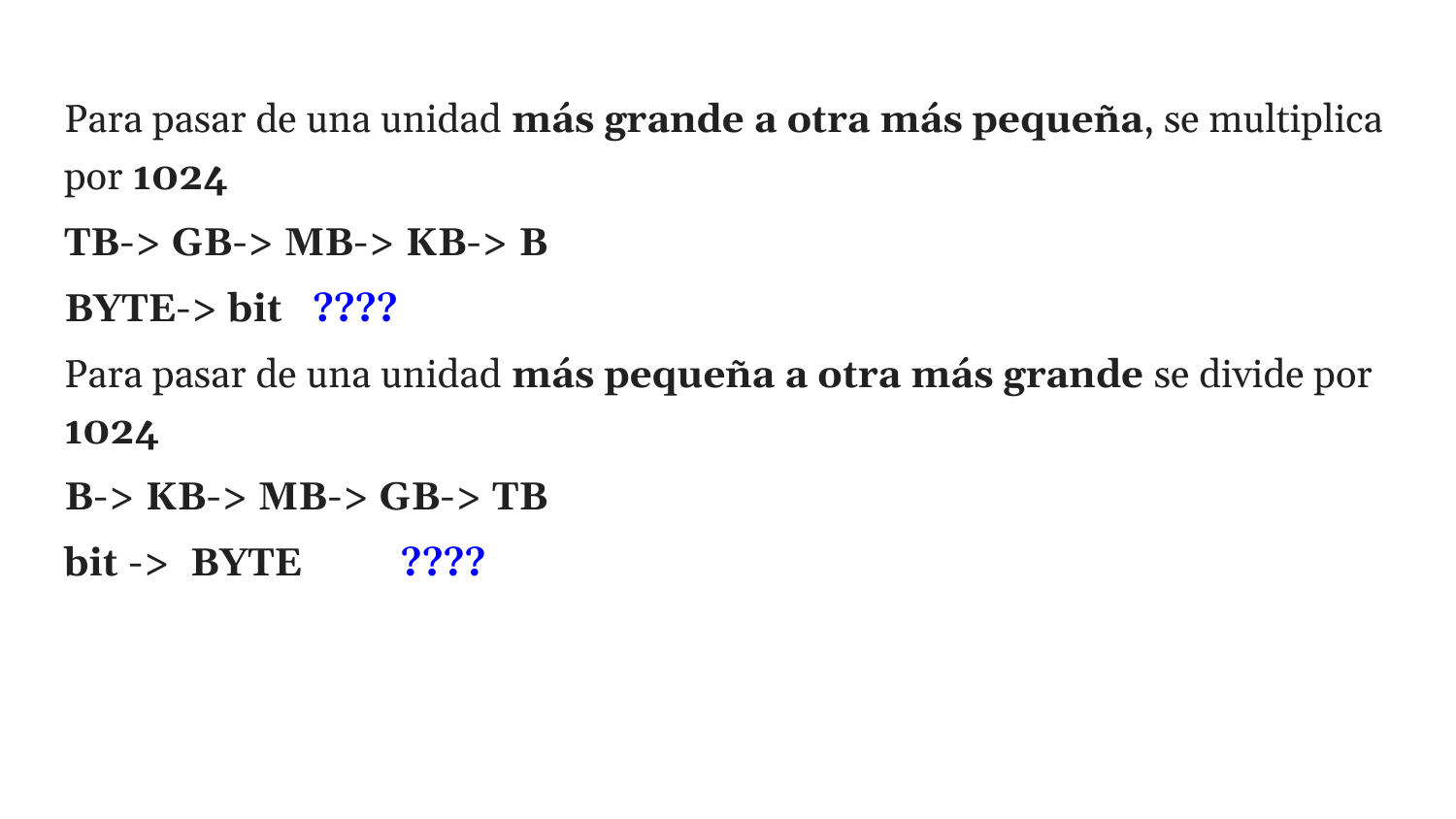

Para pasar de una unidad más grande a otra más pequeña, se multiplica por 1024
TB-> GB-> MB-> KB-> B
BYTE-> bit   ????
Para pasar de una unidad más pequeña a otra más grande se divide por 1024
B-> KB-> MB-> GB-> TB
bit ->  BYTE        	????